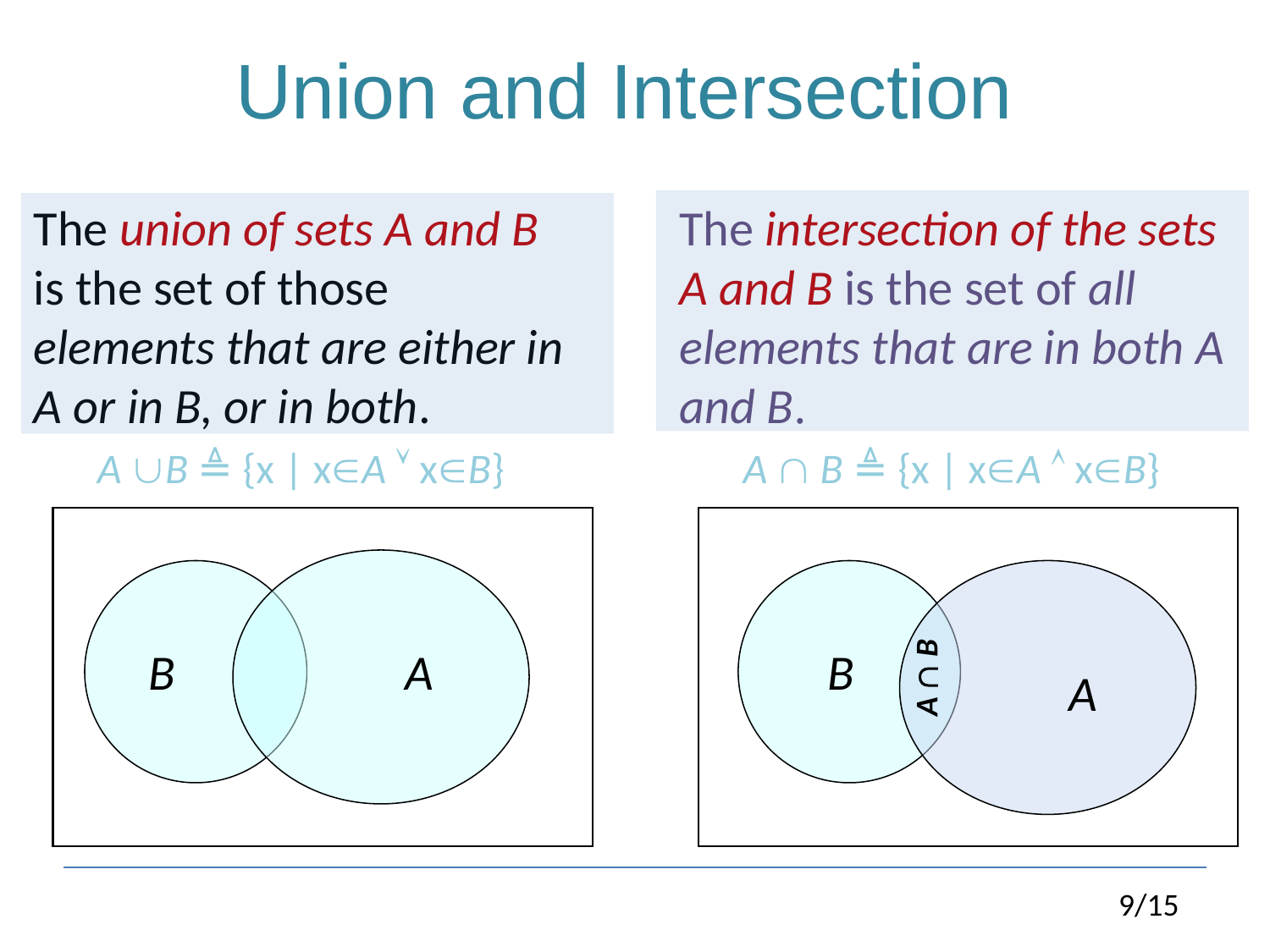

# Union and Intersection
The union of sets A and B is the set of those elements that are either in A or in B, or in both.
A ∪B ≜ {x | x∈A ∨ x∈B}

The intersection of the sets A and B is the set of all elements that are in both A and B.
A ∩ B ≜ {x | x∈A ∧ x∈B}

B
A
B
A ∩ B
A
9/15